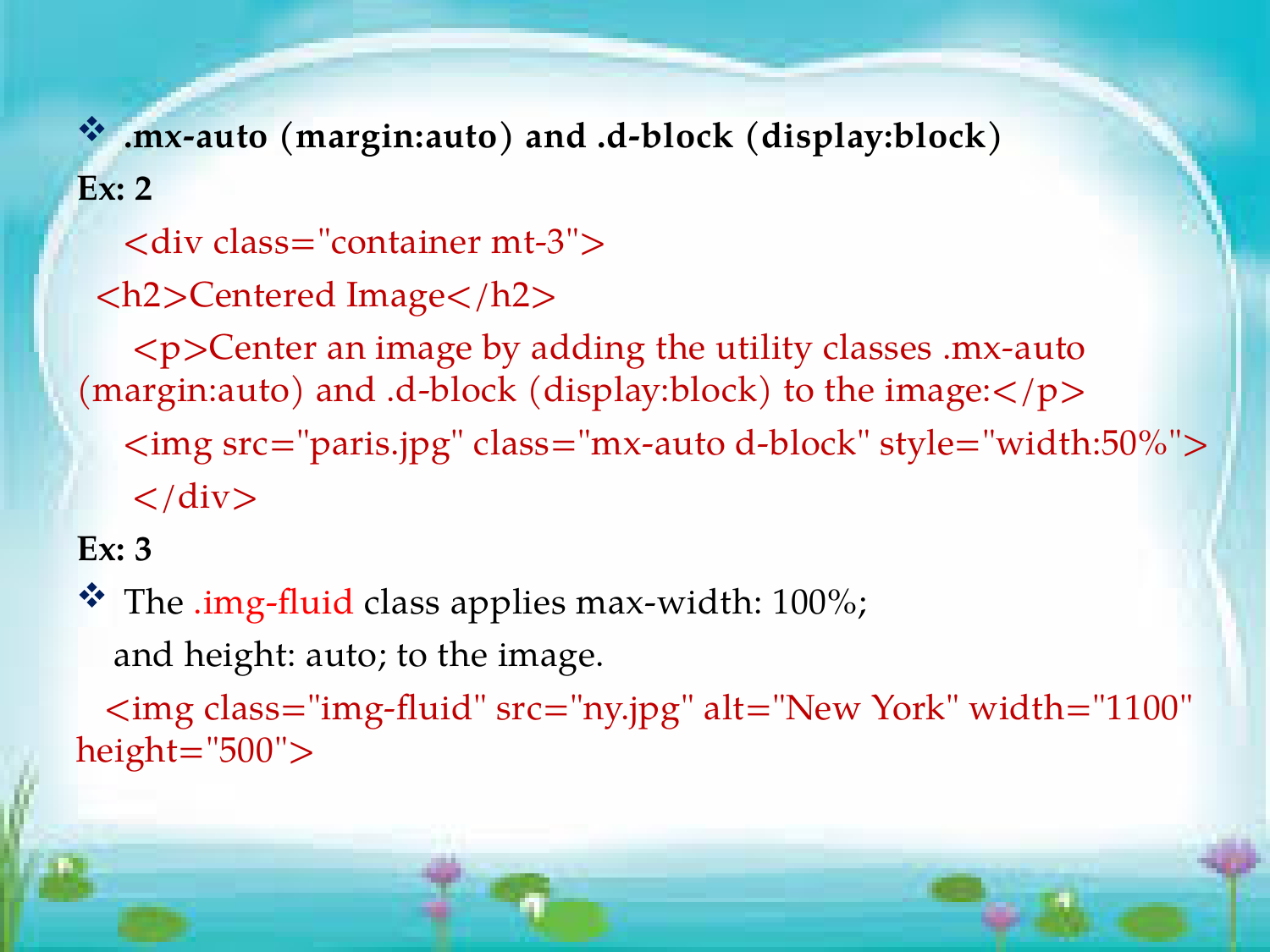

.mx-auto (margin:auto) and .d-block (display:block)
Ex: 2
     <div class="container mt-3">
  <h2>Centered Image</h2>
      <p>Center an image by adding the utility classes .mx-auto (margin:auto) and .d-block (display:block) to the image:</p>
     <img src="paris.jpg" class="mx-auto d-block" style="width:50%">
      </div>
Ex: 3
The .img-fluid class applies max-width: 100%;
    and height: auto; to the image.
   <img class="img-fluid" src="ny.jpg" alt="New York" width="1100" height="500">